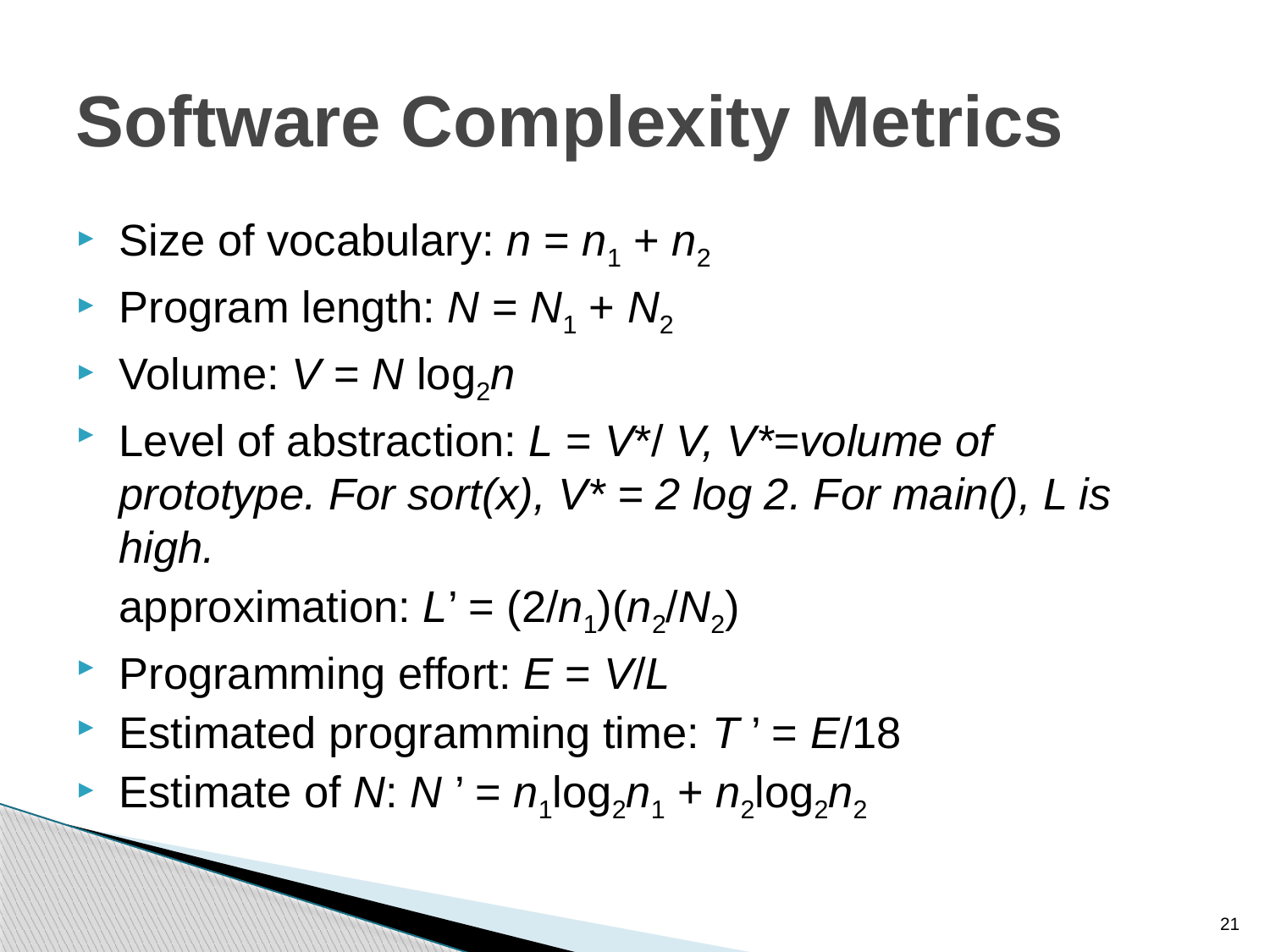

# Software Complexity Metrics
Size of vocabulary: n = n1 + n2
Program length: N = N1 + N2
Volume: V = N log2n
Level of abstraction: L = V*/ V, V*=volume of prototype. For sort(x), V* = 2 log 2. For main(), L is high.
approximation: L’ = (2/n1)(n2/N2)
Programming effort: E = V/L
Estimated programming time: T ’ = E/18
Estimate of N: N ’ = n1log2n1 + n2log2n2
21